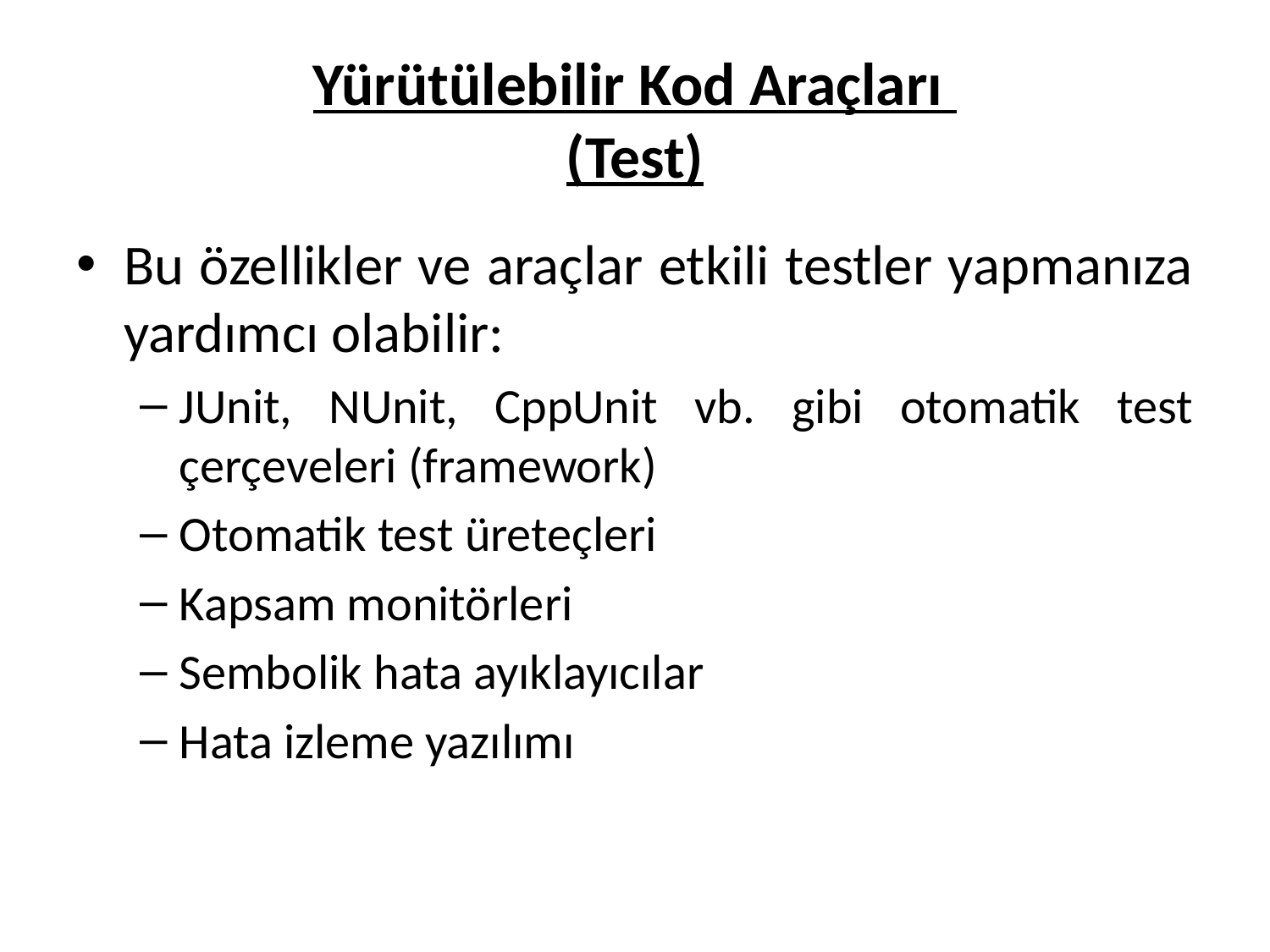

# Yürütülebilir Kod Araçları (Test)
Bu özellikler ve araçlar etkili testler yapmanıza yardımcı olabilir:
JUnit, NUnit, CppUnit vb. gibi otomatik test çerçeveleri (framework)
Otomatik test üreteçleri
Kapsam monitörleri
Sembolik hata ayıklayıcılar
Hata izleme yazılımı